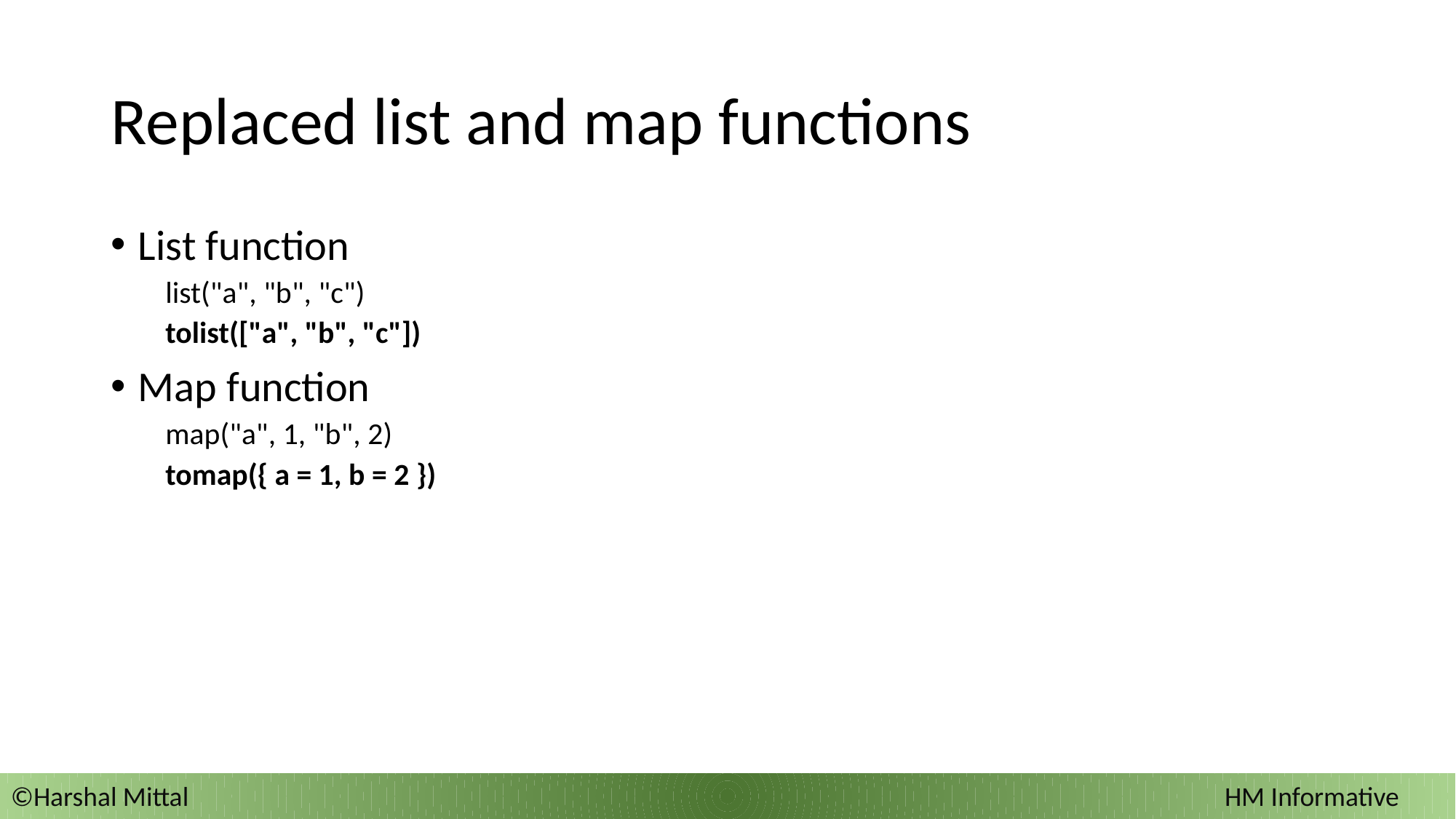

# Replaced list and map functions
List function
list("a", "b", "c")
tolist(["a", "b", "c"])
Map function
map("a", 1, "b", 2)
tomap({ a = 1, b = 2 })